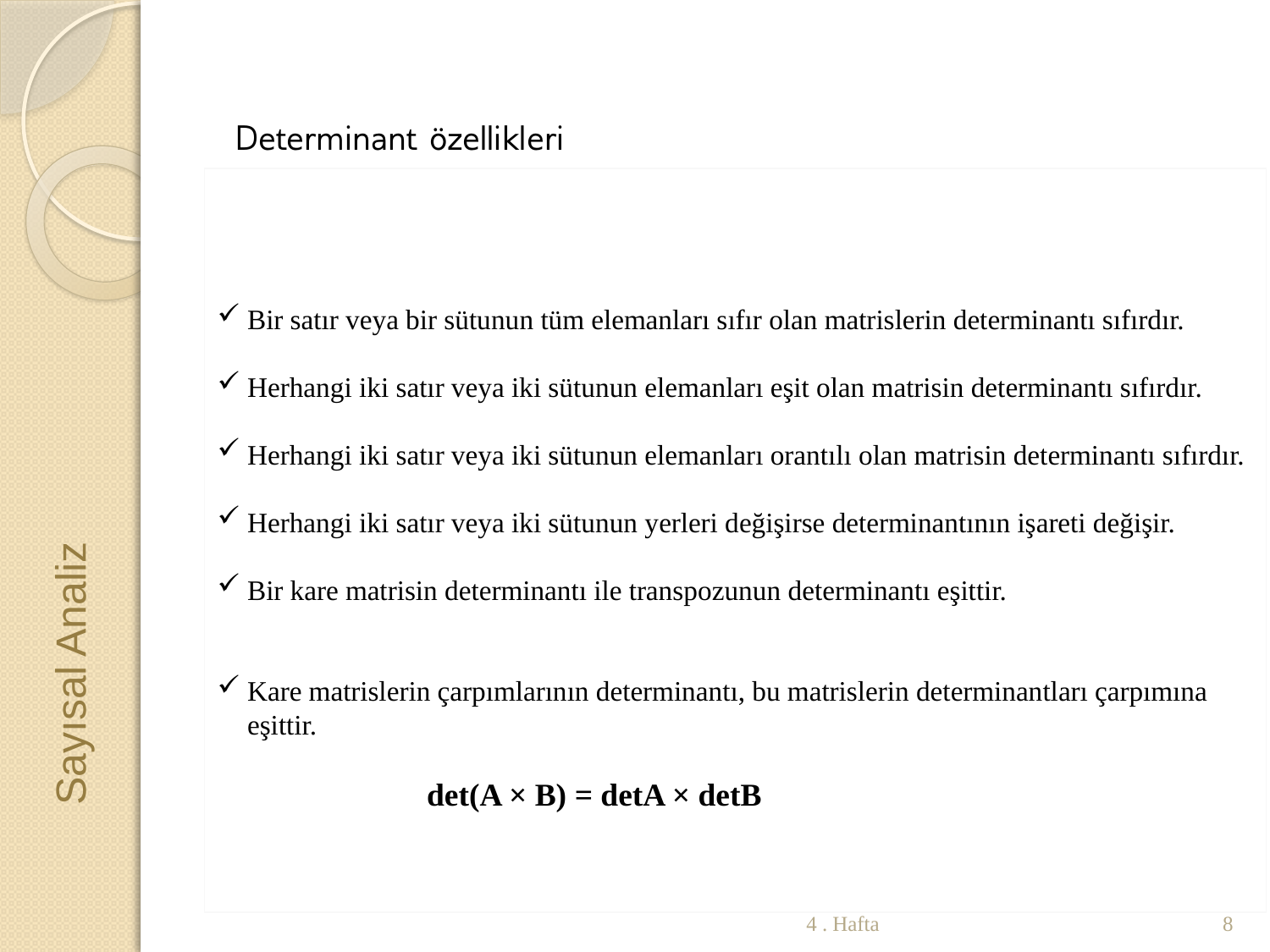

Determinant özellikleri

Bir satır veya bir sütunun tüm elemanları sıfır olan matrislerin determinantı sıfırdır.

Herhangi iki satır veya iki sütunun elemanları eşit olan matrisin determinantı sıfırdır.

Herhangi iki satır veya iki sütunun elemanları orantılı olan matrisin determinantı sıfırdır.

Herhangi iki satır veya iki sütunun yerleri değişirse determinantının işareti değişir.

Bir kare matrisin determinantı ile transpozunun determinantı eşittir.

Kare matrislerin çarpımlarının determinantı, bu matrislerin determinantları çarpımına eşittir.

                              det(A × B) = detA × detB

Sayısal Analiz
4 . Hafta
8